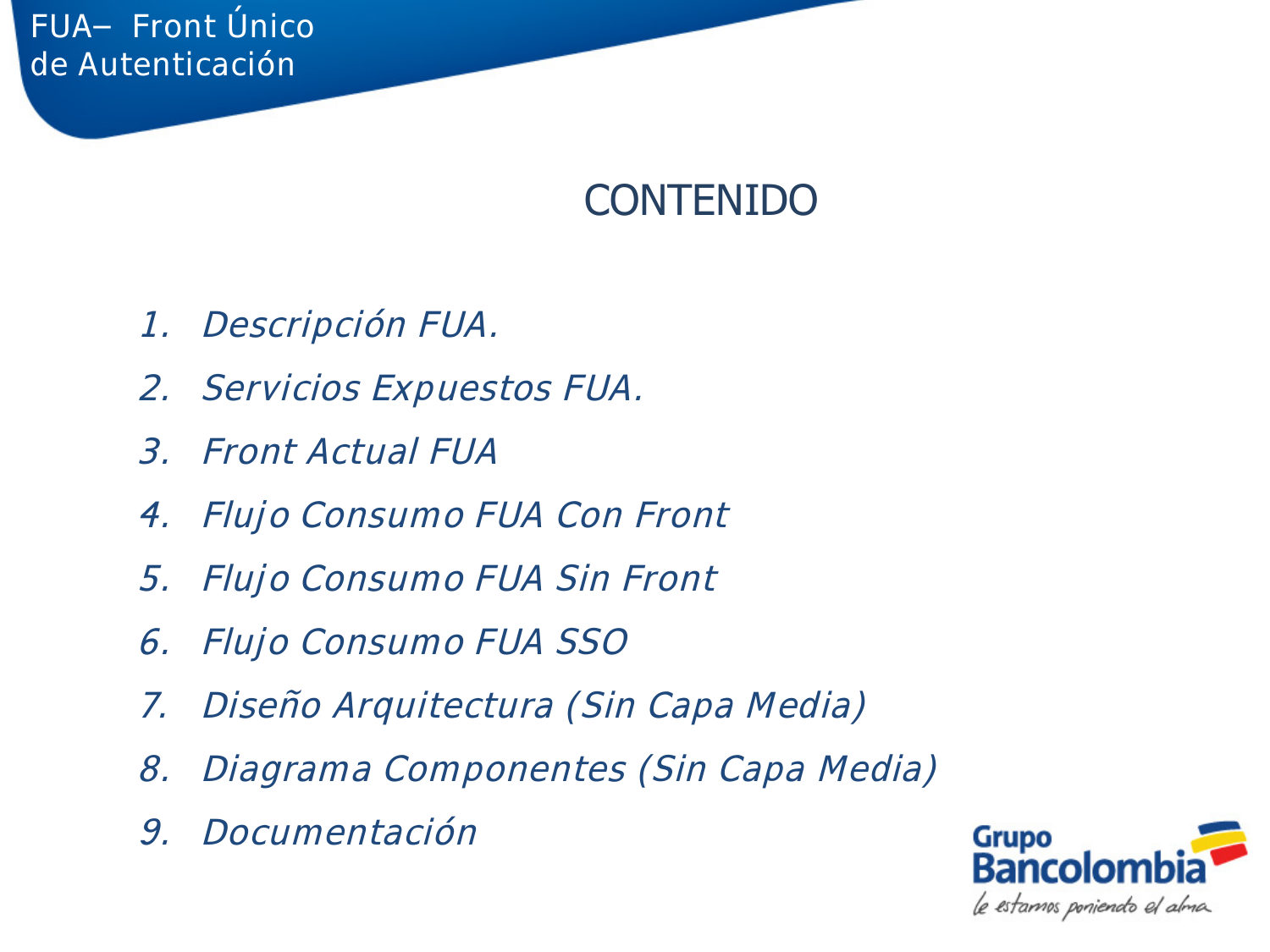

FUA–  Front Único
de Autenticación
CONTENIDO
Descripción FUA.
Servicios Expuestos FUA.
Front Actual FUA
Flujo Consumo FUA Con Front
Flujo Consumo FUA Sin Front
Flujo Consumo FUA SSO
Diseño Arquitectura (Sin Capa Media)
Diagrama Componentes (Sin Capa Media)
Documentación